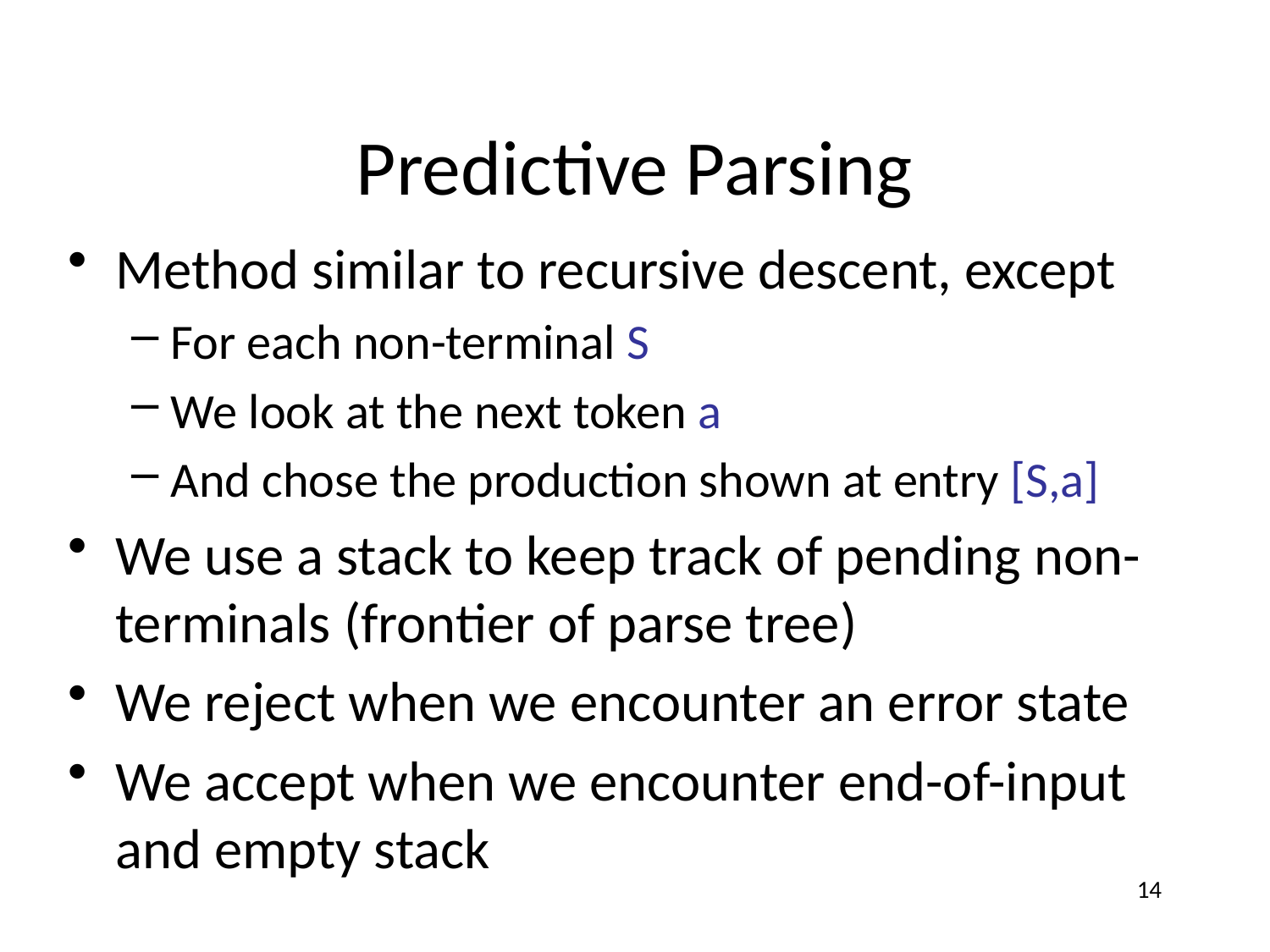

# Predictive Parsing
Method similar to recursive descent, except
For each non-terminal S
We look at the next token a
And chose the production shown at entry [S,a]
We use a stack to keep track of pending non-terminals (frontier of parse tree)
We reject when we encounter an error state
We accept when we encounter end-of-input and empty stack

14